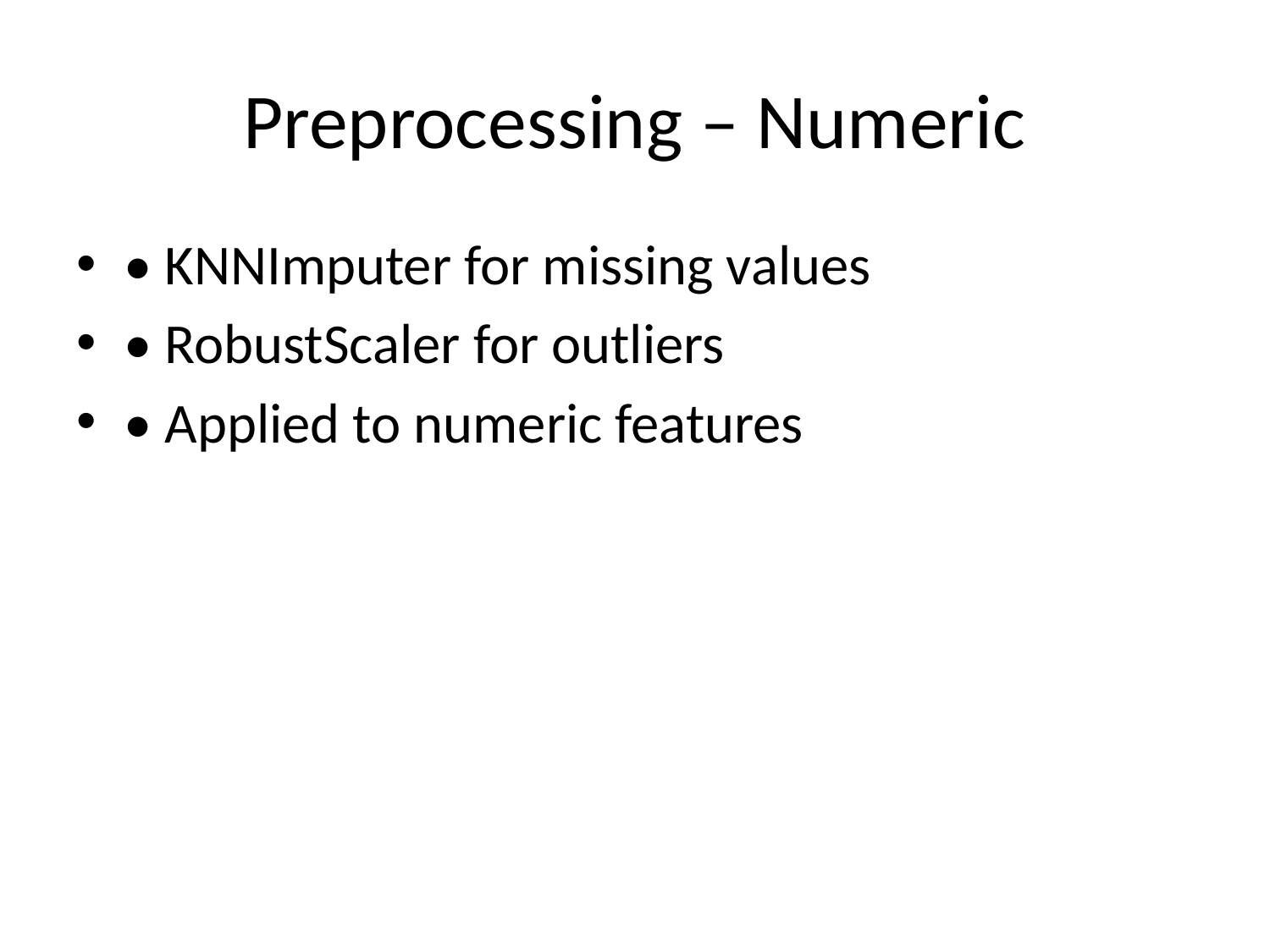

# Preprocessing – Numeric
• KNNImputer for missing values
• RobustScaler for outliers
• Applied to numeric features